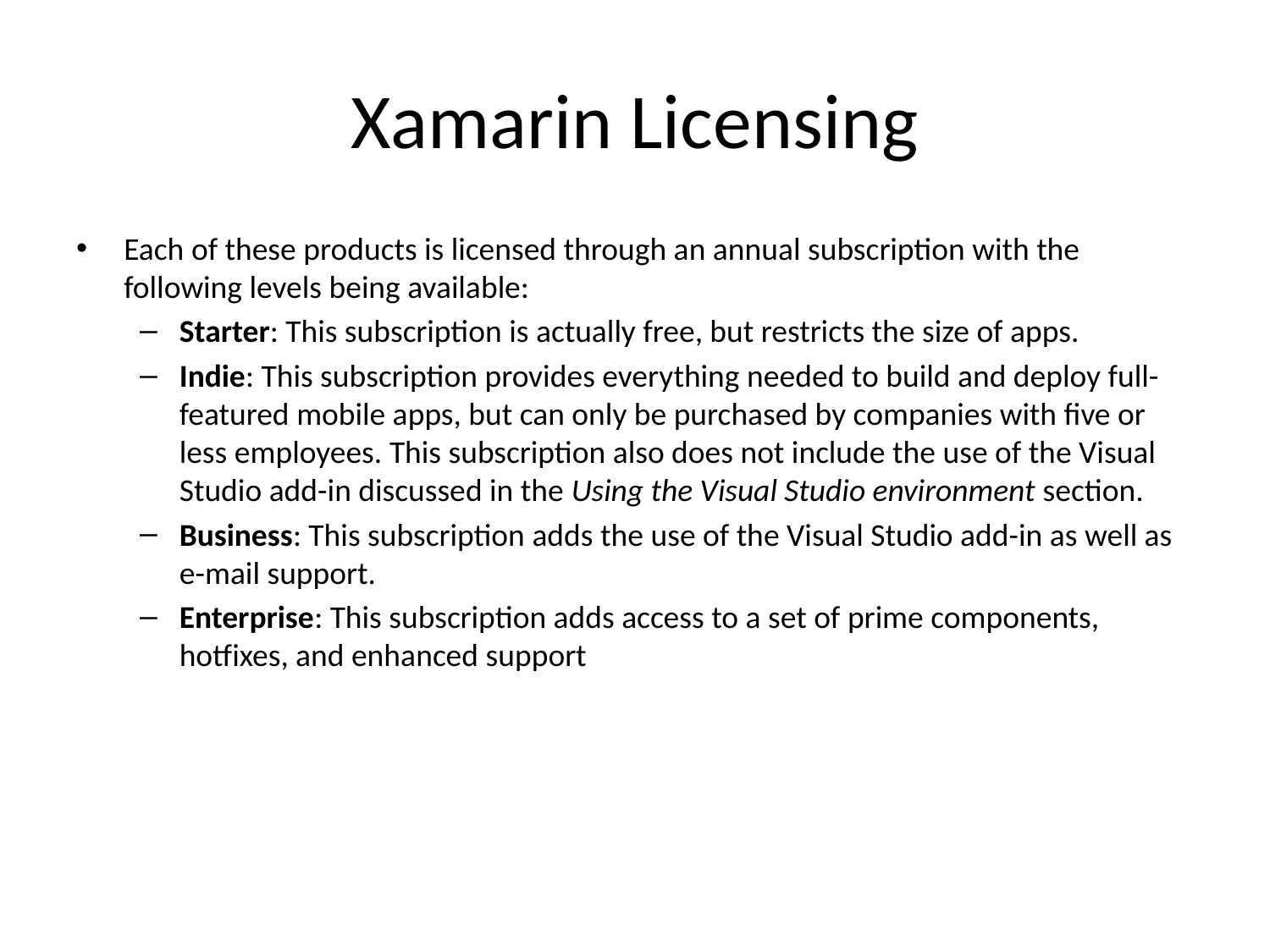

# Xamarin Licensing
Each of these products is licensed through an annual subscription with the following levels being available:
Starter: This subscription is actually free, but restricts the size of apps.
Indie: This subscription provides everything needed to build and deploy full-featured mobile apps, but can only be purchased by companies with five or less employees. This subscription also does not include the use of the Visual Studio add-in discussed in the Using the Visual Studio environment section.
Business: This subscription adds the use of the Visual Studio add-in as well as e-mail support.
Enterprise: This subscription adds access to a set of prime components, hotfixes, and enhanced support